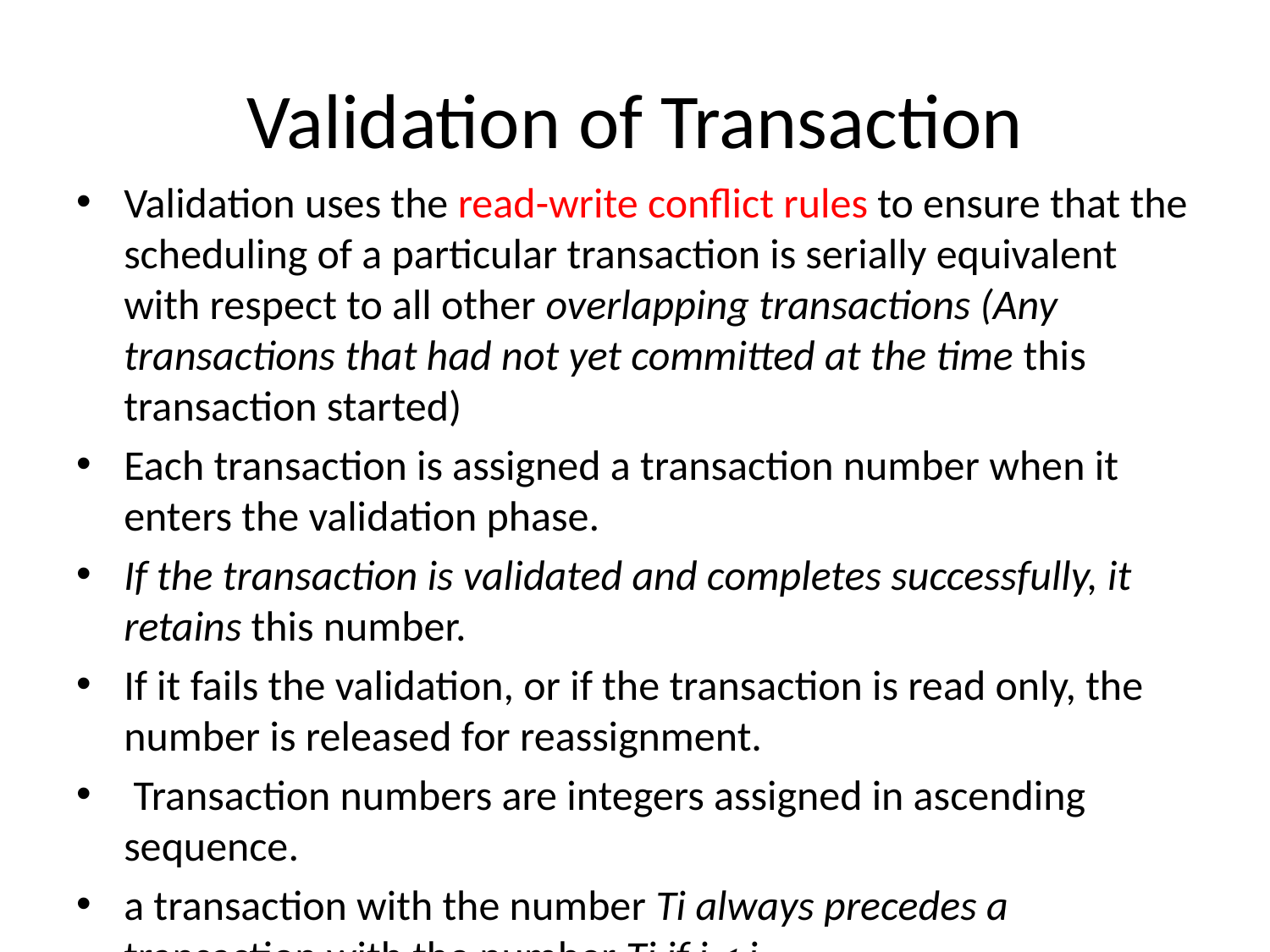

# Validation of Transaction
Validation uses the read-write conflict rules to ensure that the scheduling of a particular transaction is serially equivalent with respect to all other overlapping transactions (Any transactions that had not yet committed at the time this transaction started)
Each transaction is assigned a transaction number when it enters the validation phase.
If the transaction is validated and completes successfully, it retains this number.
If it fails the validation, or if the transaction is read only, the number is released for reassignment.
 Transaction numbers are integers assigned in ascending sequence.
a transaction with the number Ti always precedes a  transaction with the number Tj if i < j.